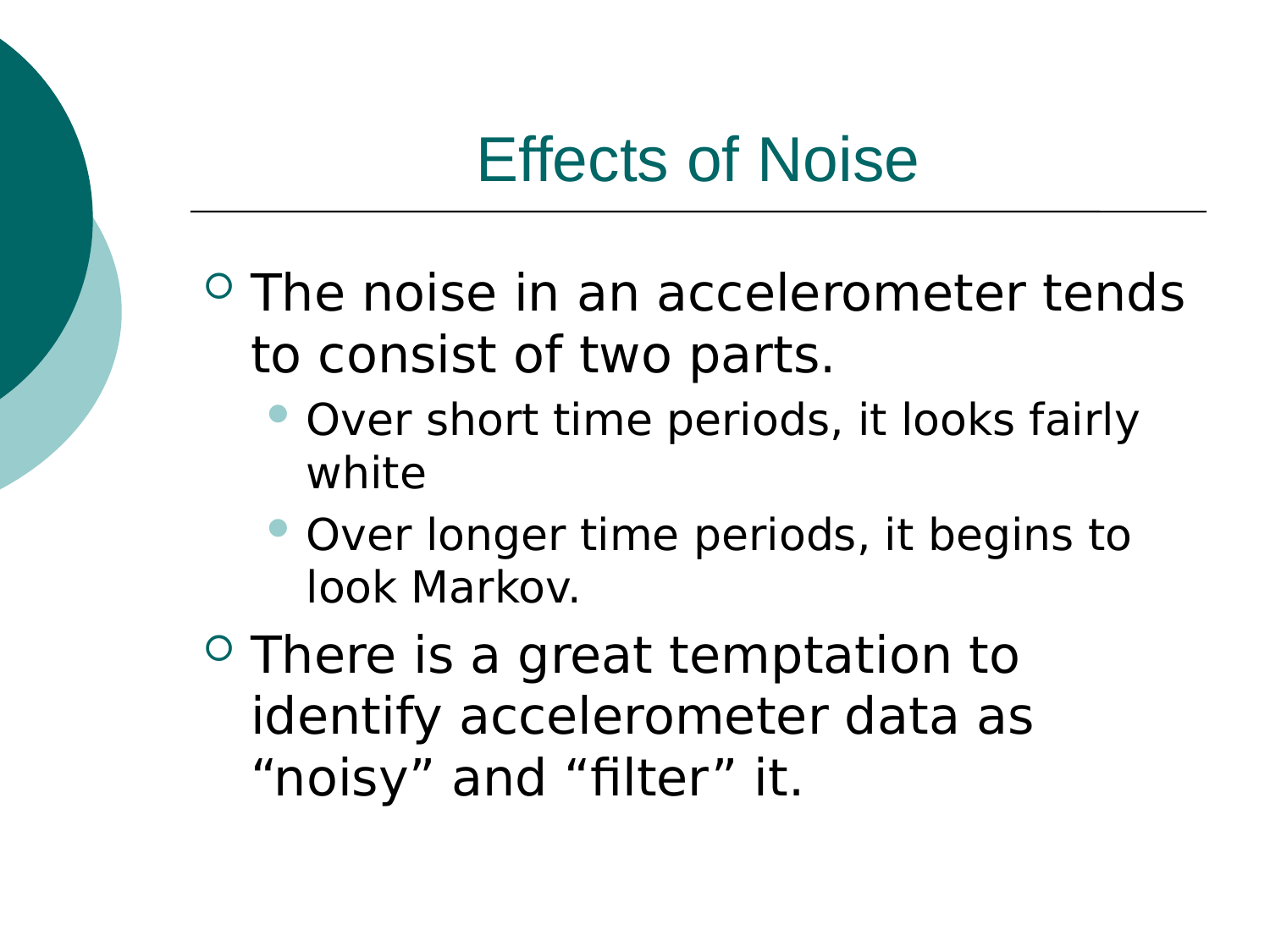

# Effects of Noise
The noise in an accelerometer tends to consist of two parts.
Over short time periods, it looks fairly white
Over longer time periods, it begins to look Markov.
There is a great temptation to identify accelerometer data as “noisy” and “filter” it.